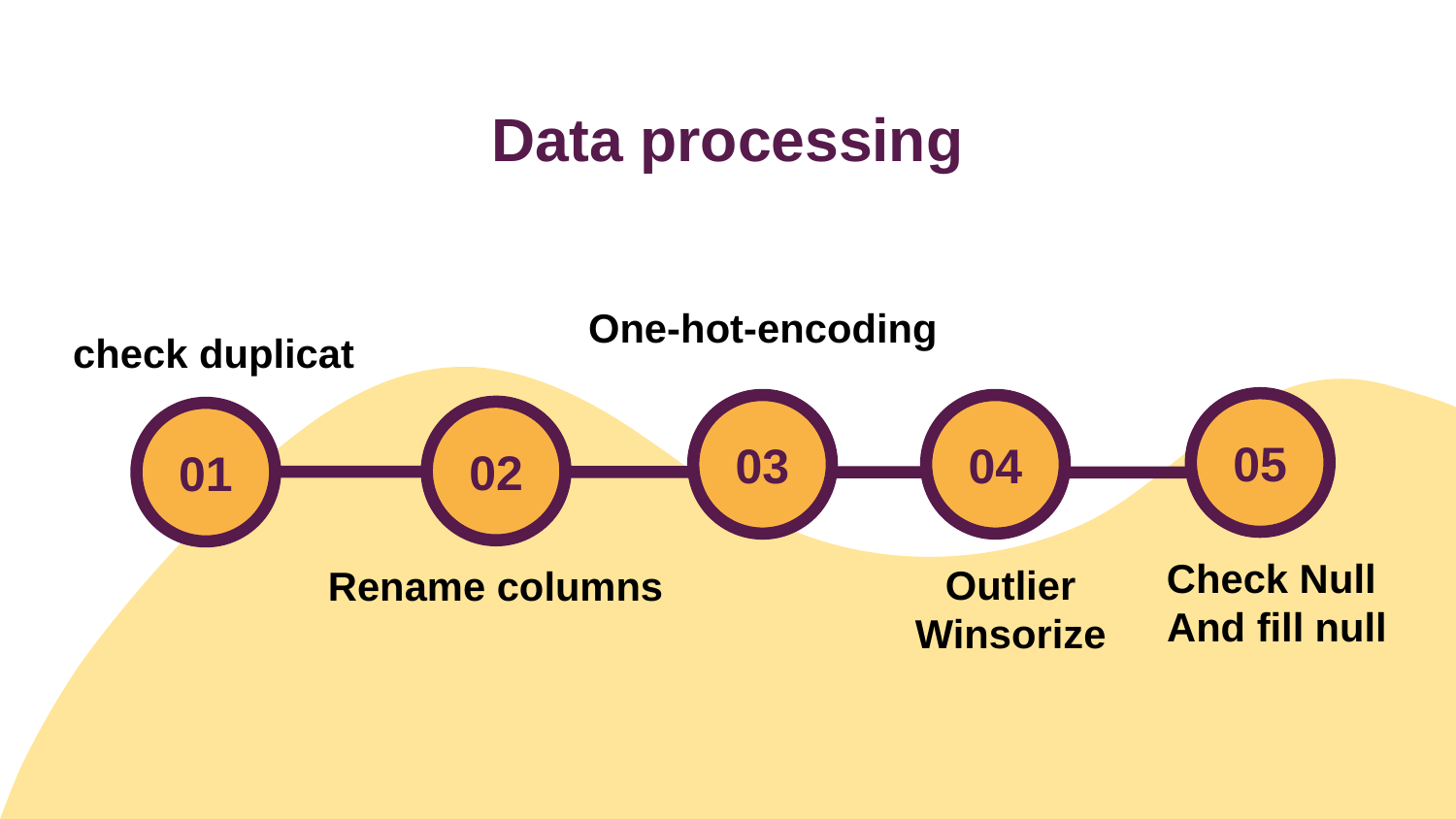

# Data processing
One-hot-encoding

check duplicat

05
03
04
02
01
Rename columns

Check Null
And fill null

Outlier
Winsorize